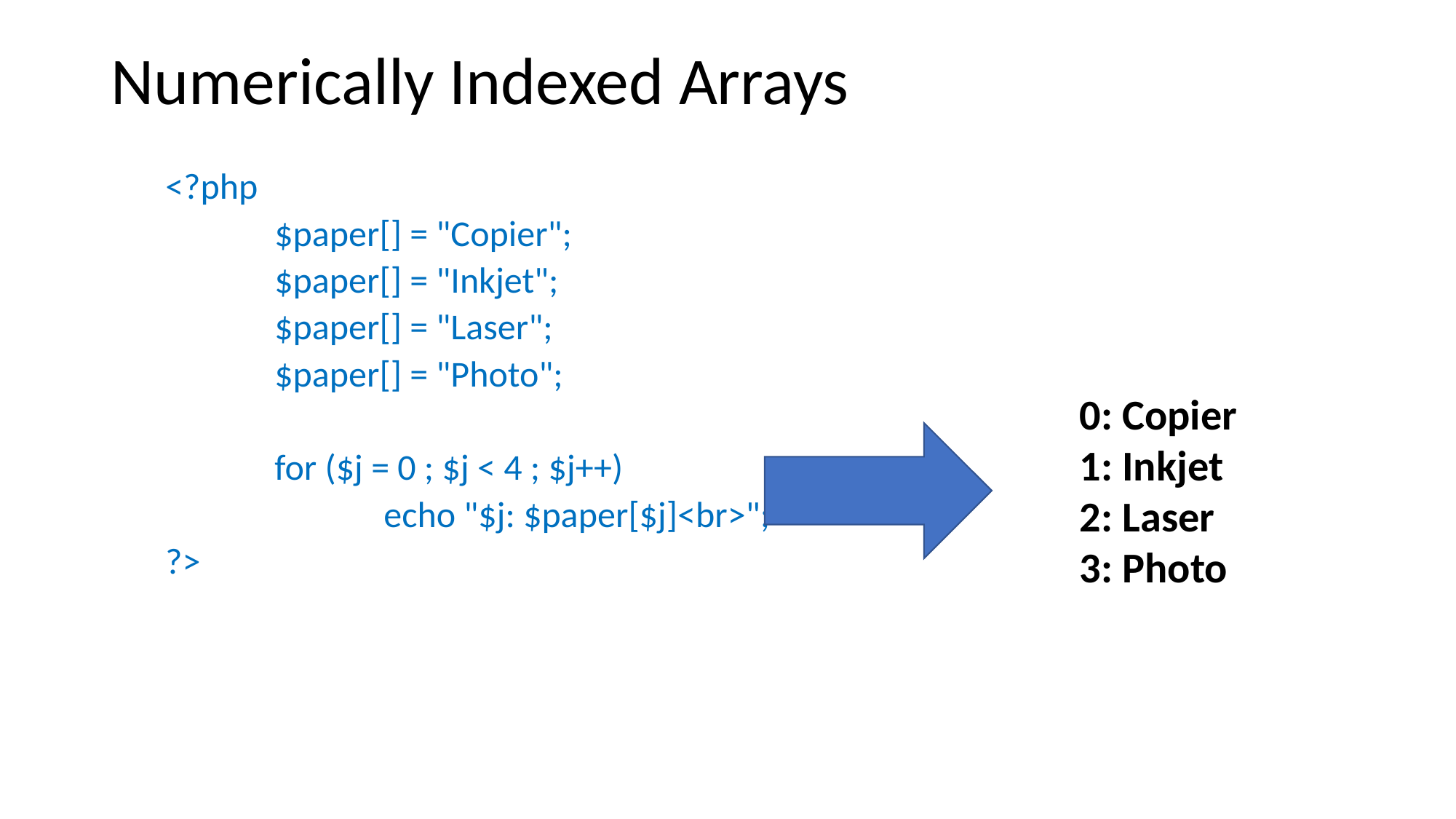

# Numerically Indexed Arrays
<?php
	$paper[] = "Copier";
	$paper[] = "Inkjet";
	$paper[] = "Laser";
	$paper[] = "Photo";

	for ($j = 0 ; $j < 4 ; $j++)
		echo "$j: $paper[$j]<br>";
?>

0: Copier
1: Inkjet
2: Laser
3: Photo